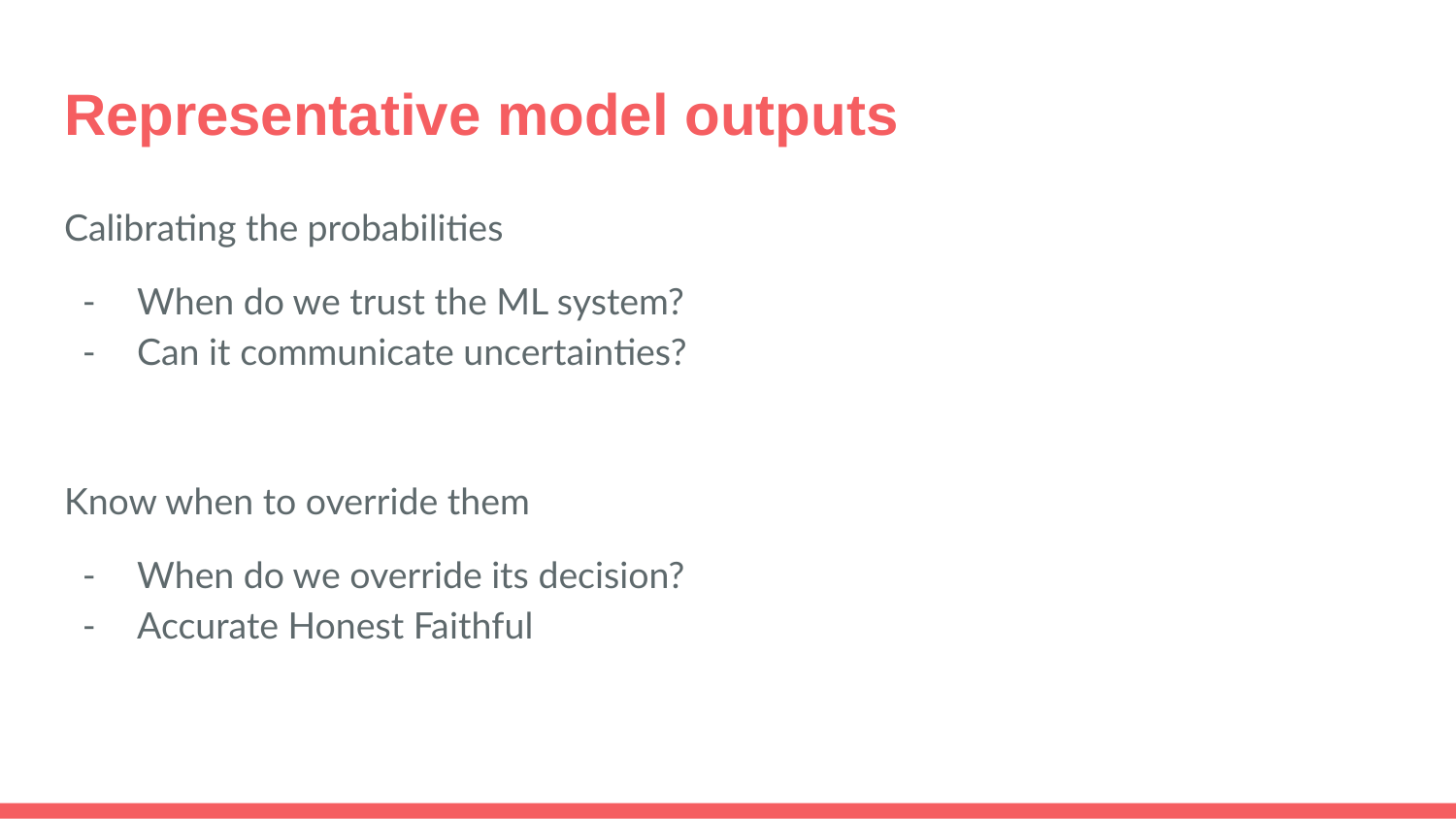

# Representative model outputs
Calibrating the probabilities
When do we trust the ML system?
Can it communicate uncertainties?

Know when to override them
When do we override its decision?
Accurate Honest Faithful